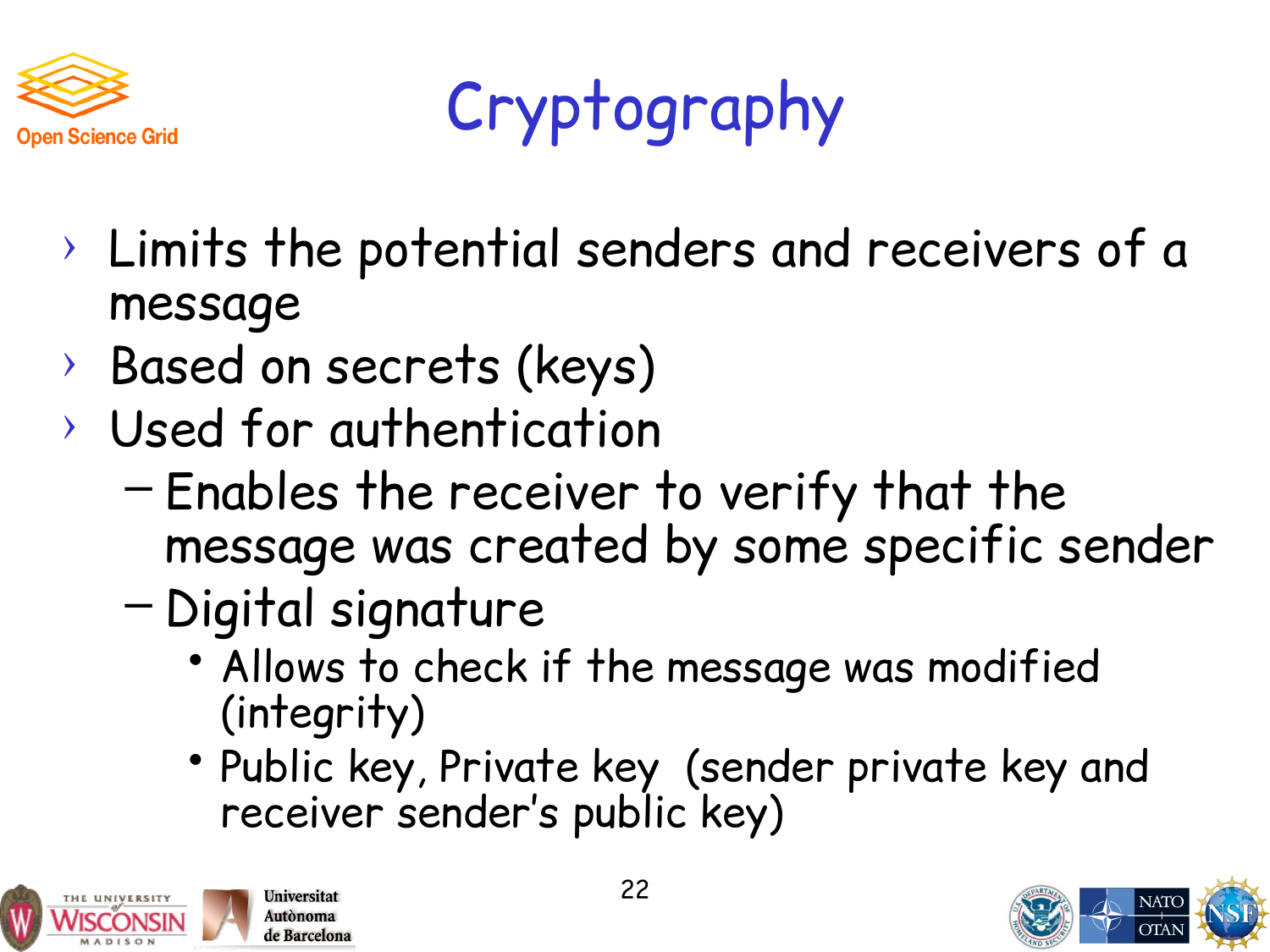

# Cryptography

Limits the potential senders and receivers of a message
Based on secrets (keys)
Used for authentication
Enables the receiver to verify that the message was created by some specific sender
Digital signature
Allows to check if the message was modified (integrity)
Public key, Private key  (sender private key and receiver sender’s public key)
22